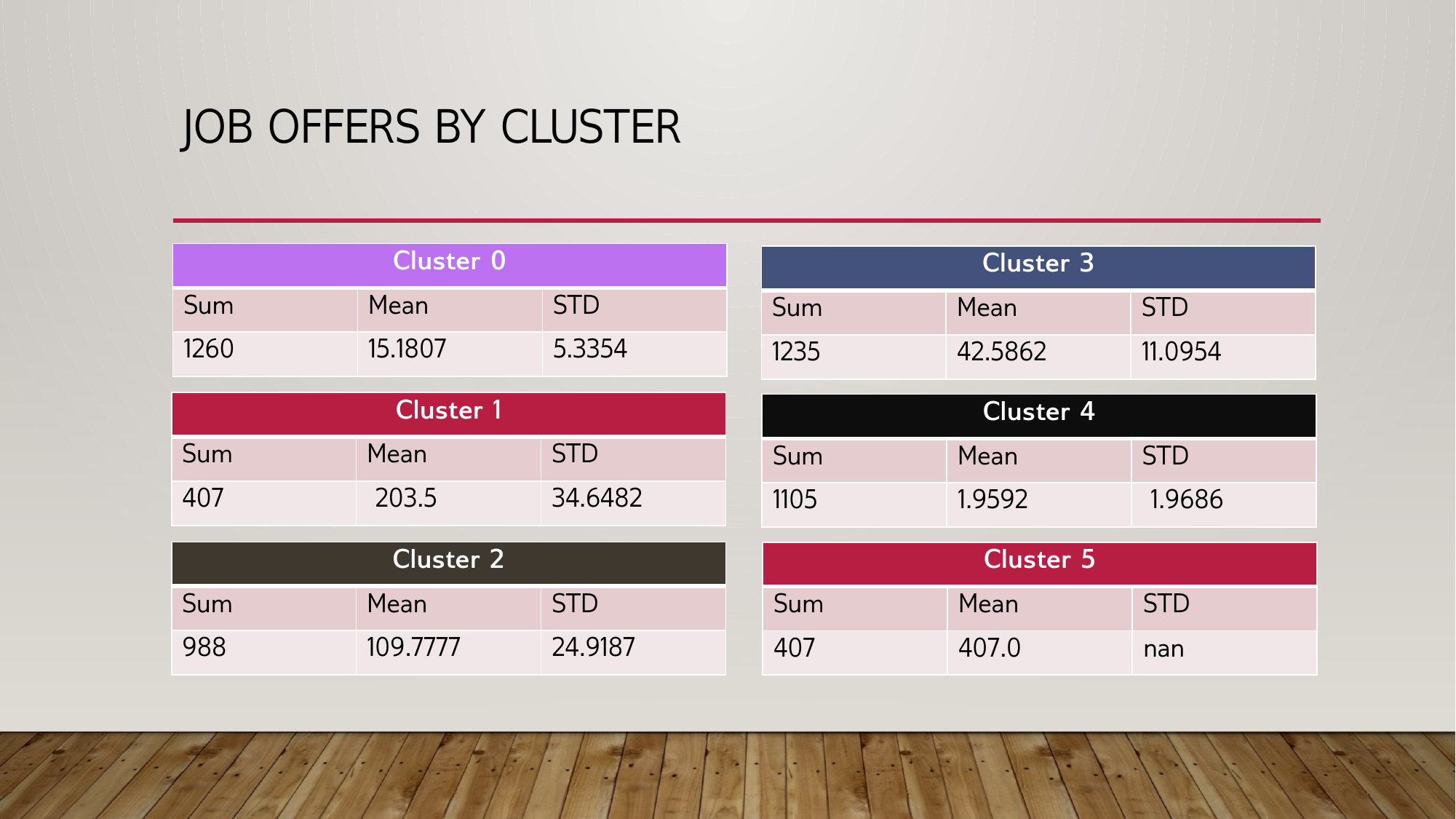

# Job offers by cluster

| Cluster 0 |  |  |
| --- | --- | --- |
| Sum | Mean | STD |
| 1260 | 15.1807 | 5.3354 |
| Cluster 3 |  |  |
| --- | --- | --- |
| Sum | Mean | STD |
| 1235 | 42.5862 | 11.0954 |

| Cluster 1 |  |  |
| --- | --- | --- |
| Sum | Mean | STD |
| 407 | 203.5 | 34.6482 |
| Cluster 4 |  |  |
| --- | --- | --- |
| Sum | Mean | STD |
| 1105 | 1.9592 | 1.9686 |
| Cluster 2 |  |  |
| --- | --- | --- |
| Sum | Mean | STD |
| 988 | 109.7777 | 24.9187 |
| Cluster 5 |  |  |
| --- | --- | --- |
| Sum | Mean | STD |
| 407 | 407.0 | nan |